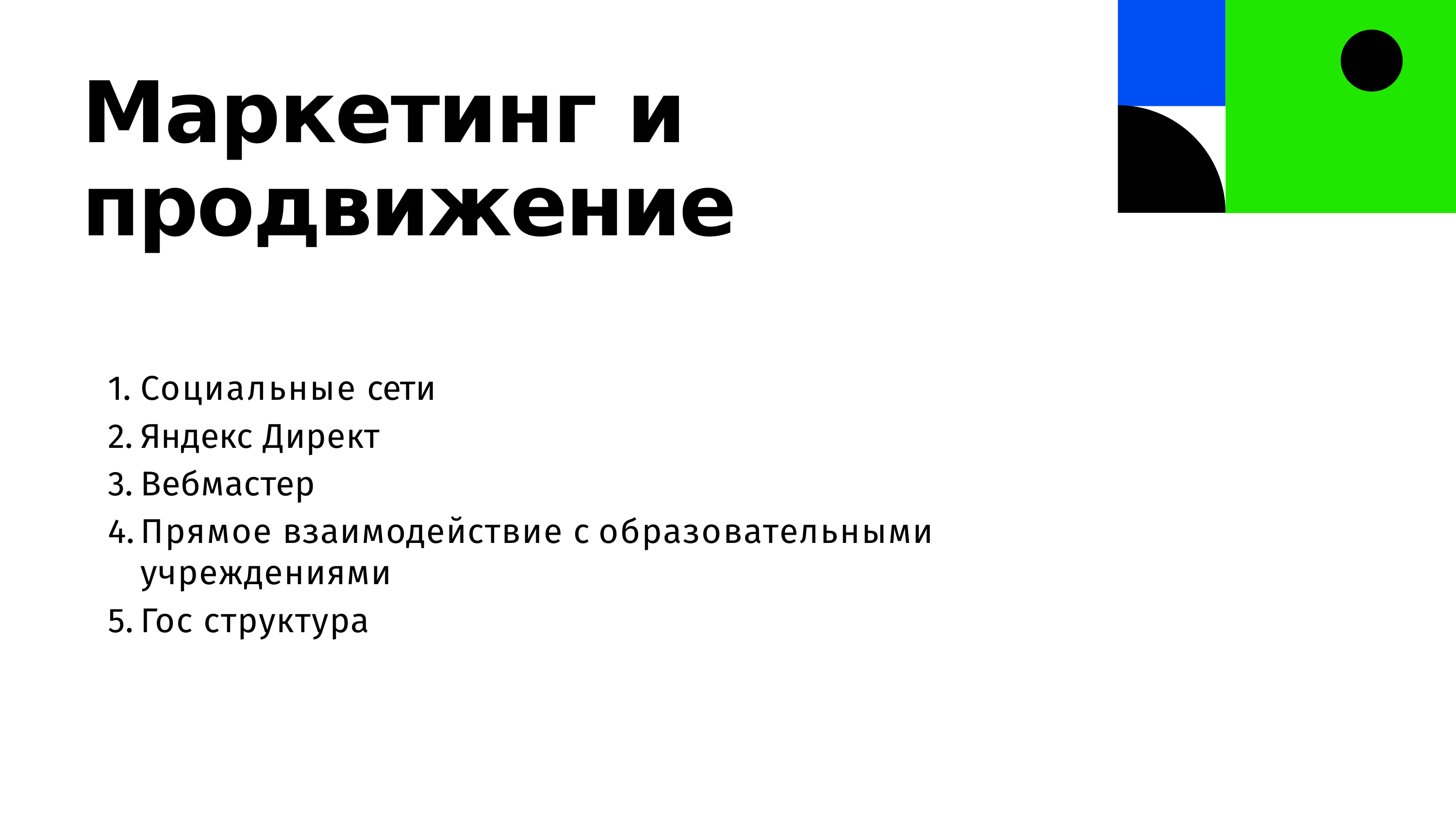

# Маркетинг и продвижение
Социальные сети
Яндекс Директ
Вебмастер
Прямое взаимодействие с образовательными учреждениями
Гос структура